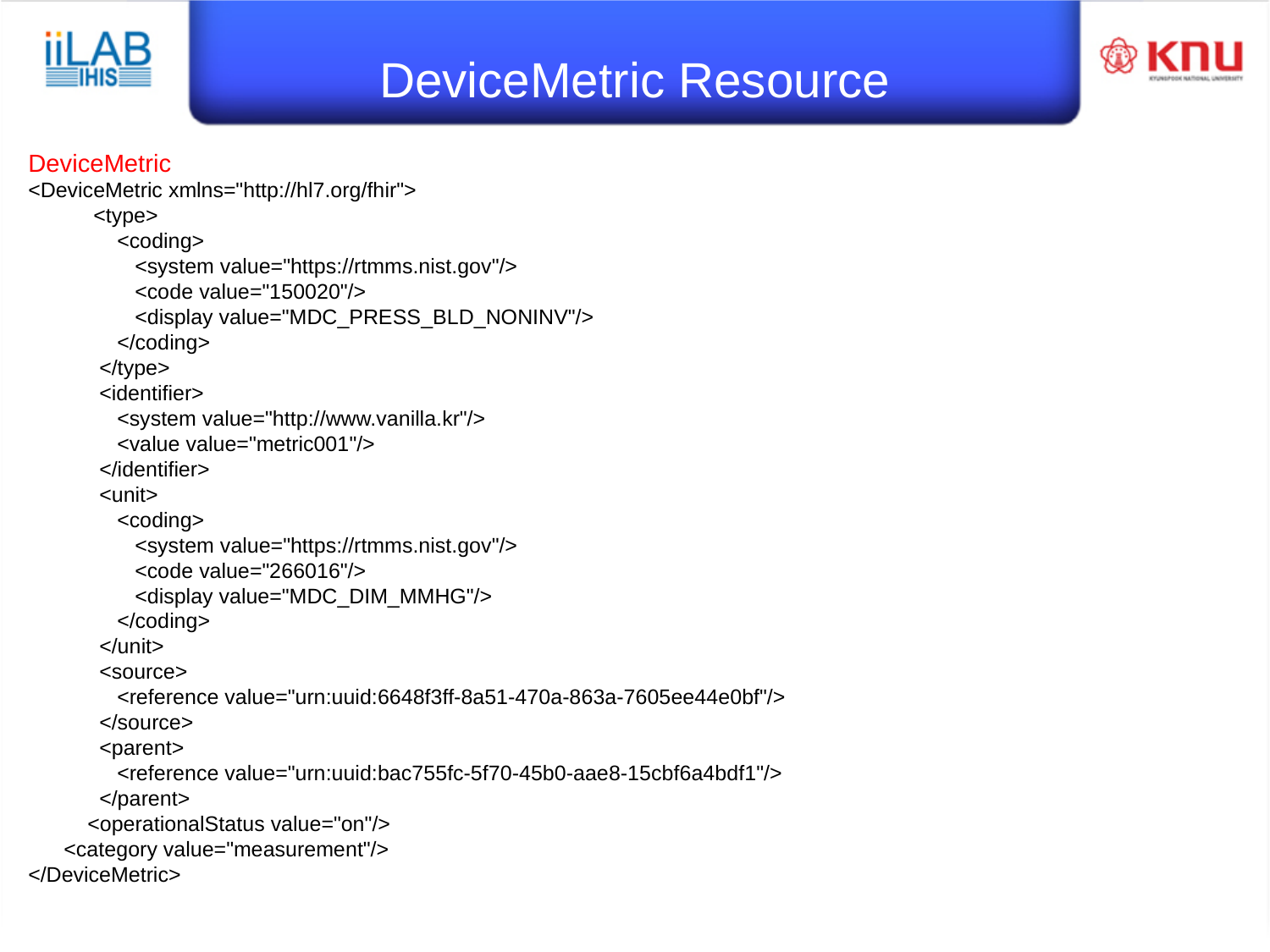

# DeviceMetric Resource
DeviceMetric
<DeviceMetric xmlns="http://hl7.org/fhir">
           <type>
               <coding>
                  <system value="https://rtmms.nist.gov"/>
                  <code value="150020"/>
                  <display value="MDC_PRESS_BLD_NONINV"/>
               </coding>
            </type>
            <identifier>
               <system value="http://www.vanilla.kr"/>
               <value value="metric001"/>
            </identifier>
            <unit>
               <coding>
                  <system value="https://rtmms.nist.gov"/>
                  <code value="266016"/>
                  <display value="MDC_DIM_MMHG"/>
               </coding>
            </unit>
            <source>
               <reference value="urn:uuid:6648f3ff-8a51-470a-863a-7605ee44e0bf"/>
            </source>
            <parent>
               <reference value="urn:uuid:bac755fc-5f70-45b0-aae8-15cbf6a4bdf1"/>
            </parent>
          <operationalStatus value="on"/>
      <category value="measurement"/>
</DeviceMetric>